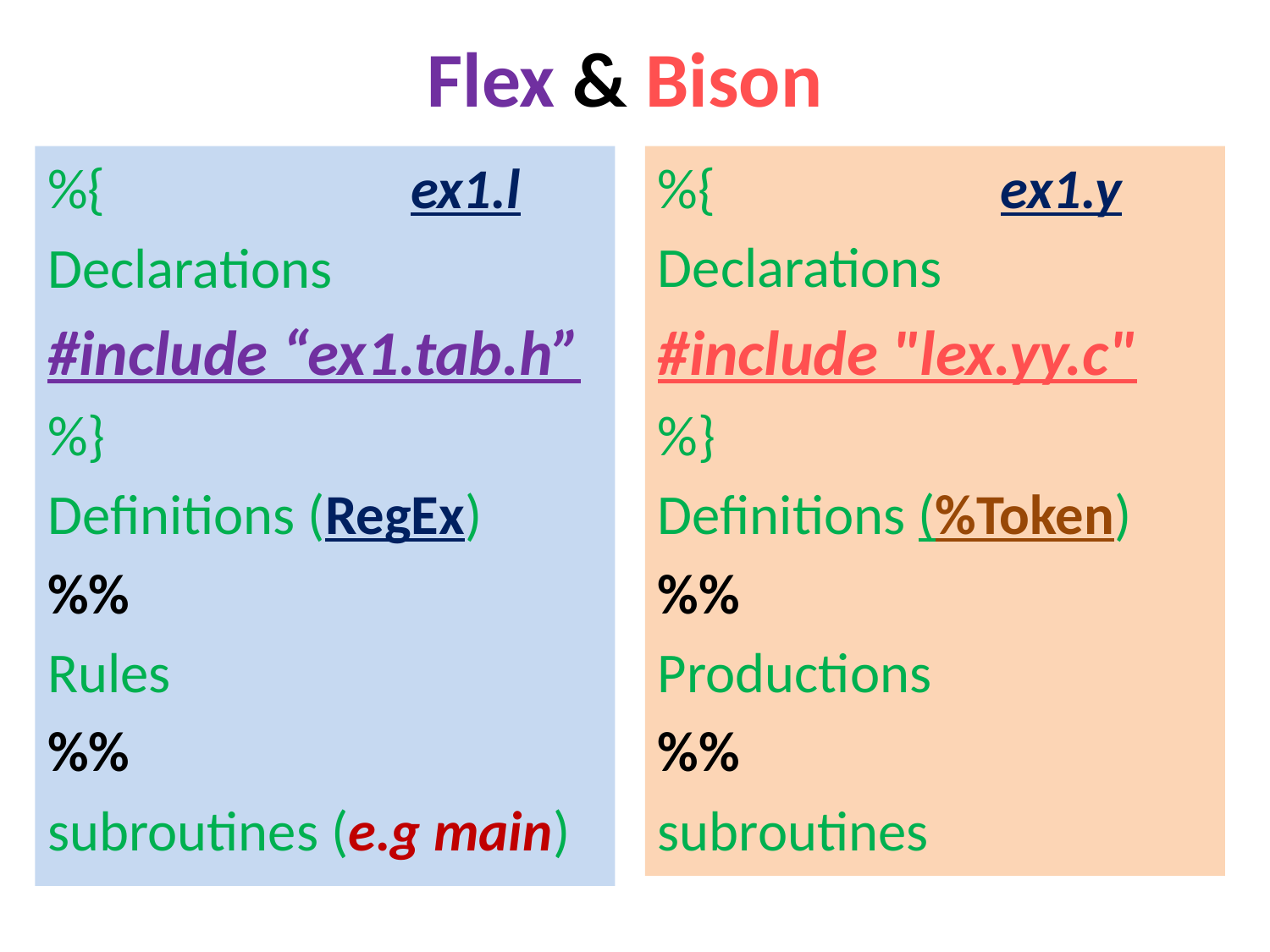

# Flex & Bison
%{                        ex1.l
Declarations
#include “ex1.tab.h”
%}
Definitions (RegEx)
%%
Rules
%%
subroutines (e.g main)
%{		       ex1.y
Declarations
#include "lex.yy.c"
%}
Definitions (%Token)
%%
Productions
%%
subroutines